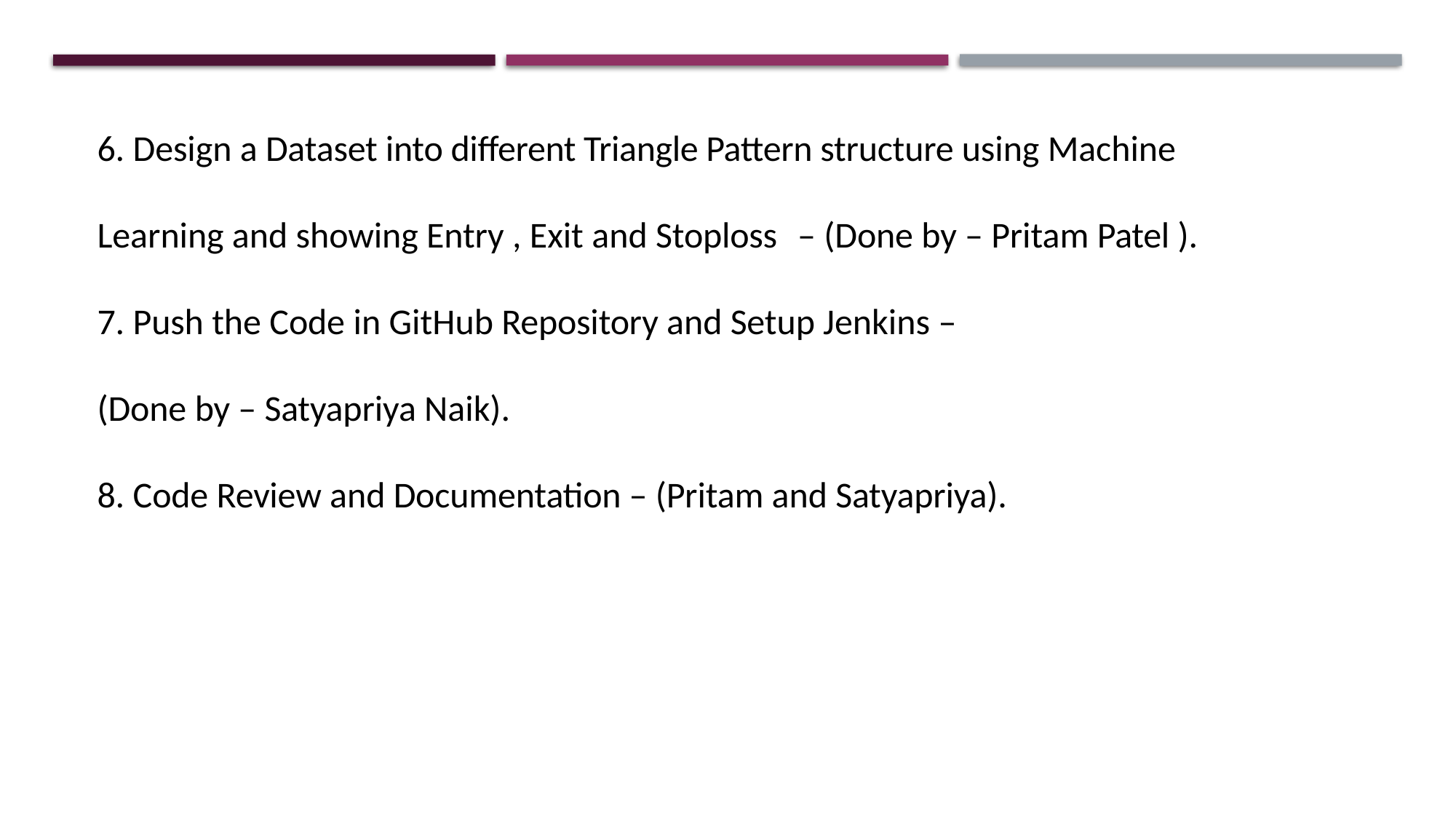

Design a Dataset into different Triangle Pattern structure using Machine

Learning and showing Entry , Exit and Stoploss	– (Done by – Pritam Patel ).

Push the Code in GitHub Repository and Setup Jenkins –

(Done by – Satyapriya Naik).

Code Review and Documentation – (Pritam and Satyapriya).